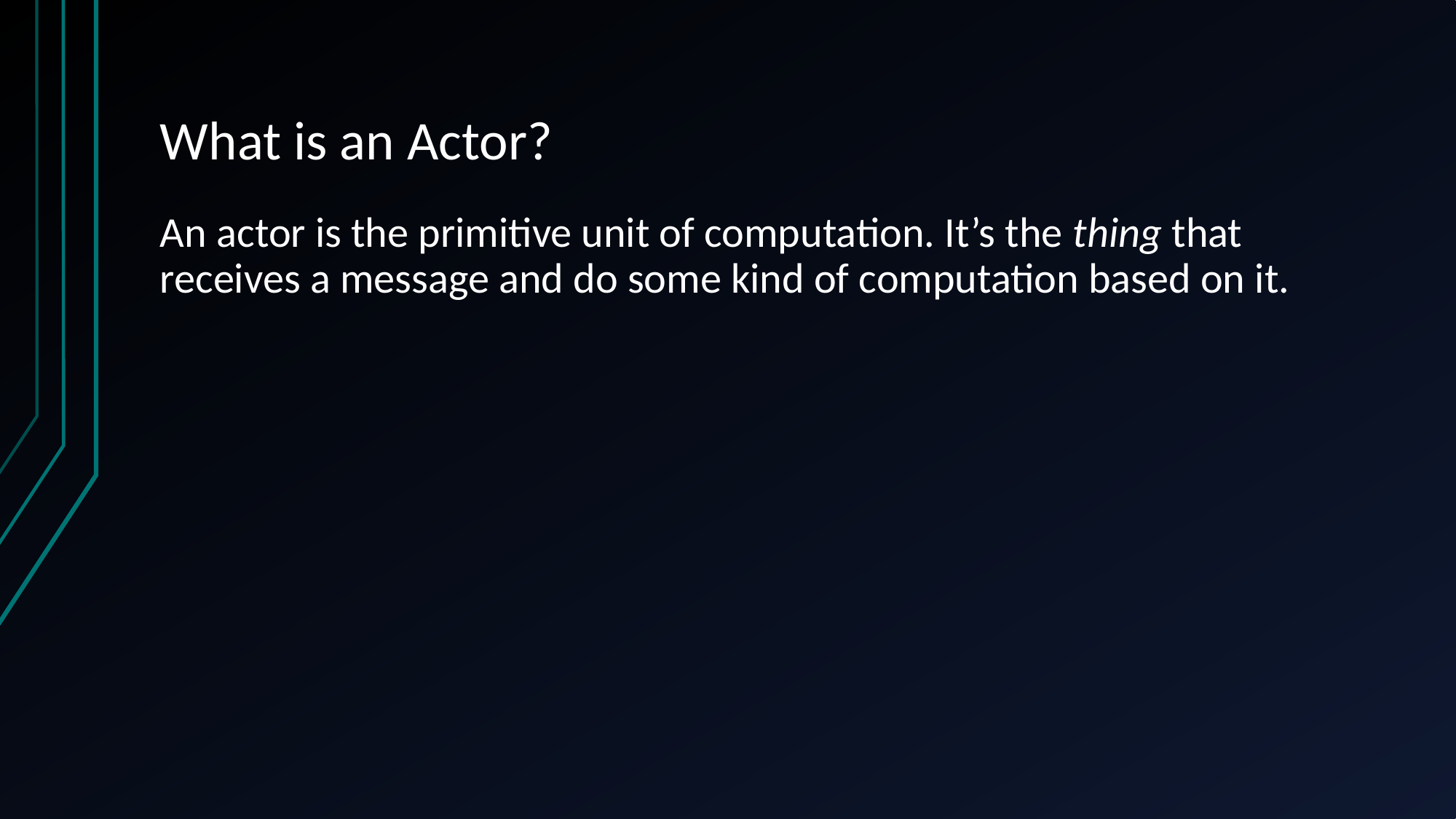

# What is an Actor?
An actor is the primitive unit of computation. It’s the thing that receives a message and do some kind of computation based on it.